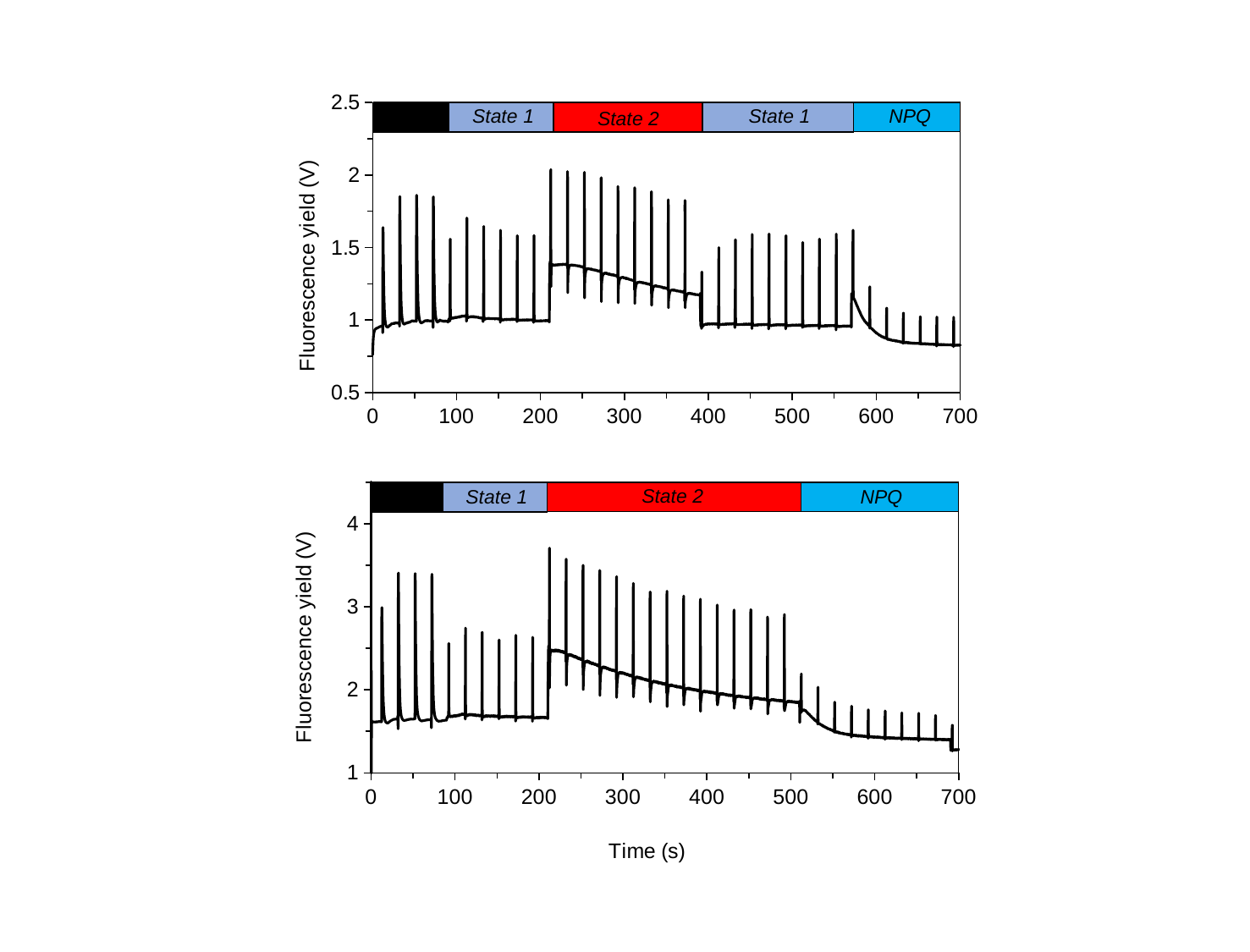

### Chart

| Category |  |
|---|---|

State 1
State 1
State 2
NPQ

### Chart

| Category |  |
|---|---|

State 2
State 1
NPQ